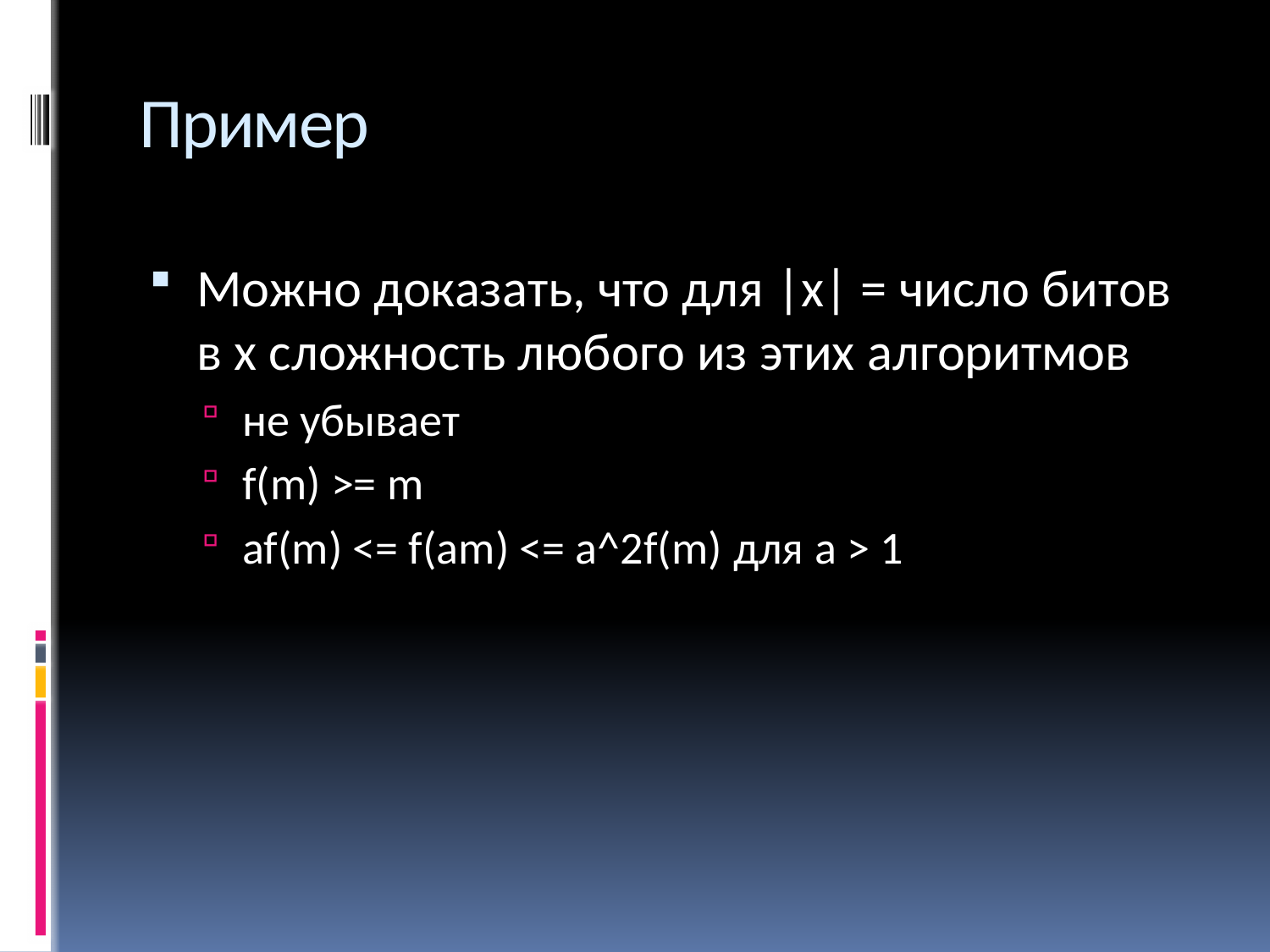

# Пример
Можно доказать, что для |x| = число битов в x cложность любого из этих алгоритмов
не убывает
f(m) >= m
af(m) <= f(am) <= a^2f(m) для a > 1